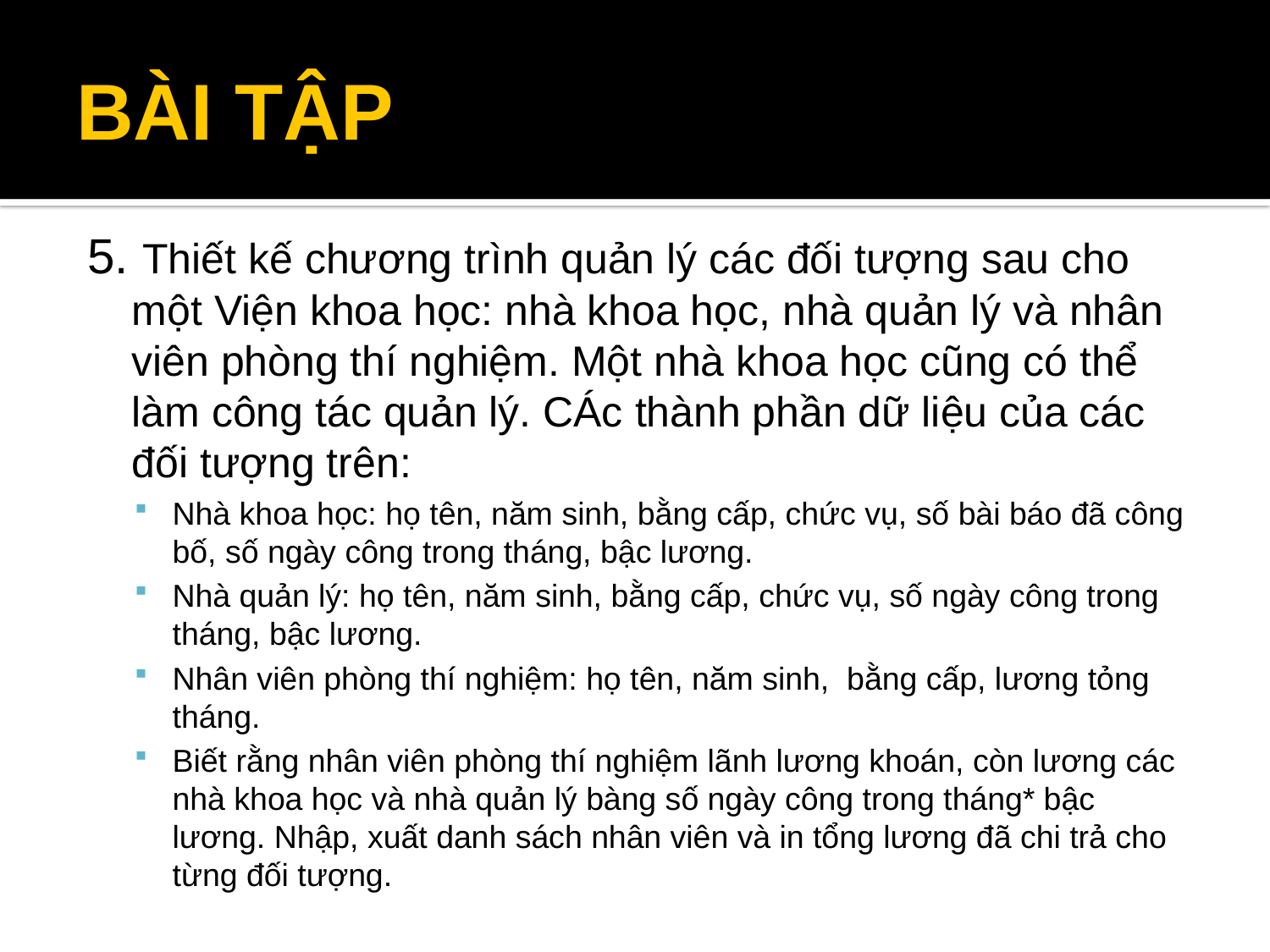

# BÀI TẬP
5. Thiết kế chương trình quản lý các đối tượng sau cho một Viện khoa học: nhà khoa học, nhà quản lý và nhân viên phòng thí nghiệm. Một nhà khoa học cũng có thể làm công tác quản lý. CÁc thành phần dữ liệu của các đối tượng trên:
Nhà khoa học: họ tên, năm sinh, bằng cấp, chức vụ, số bài báo đã công bố, số ngày công trong tháng, bậc lương.
Nhà quản lý: họ tên, năm sinh, bằng cấp, chức vụ, số ngày công trong tháng, bậc lương.
Nhân viên phòng thí nghiệm: họ tên, năm sinh,  bằng cấp, lương tỏng tháng.
Biết rằng nhân viên phòng thí nghiệm lãnh lương khoán, còn lương các nhà khoa học và nhà quản lý bàng số ngày công trong tháng* bậc lương. Nhập, xuất danh sách nhân viên và in tổng lương đã chi trả cho từng đối tượng.